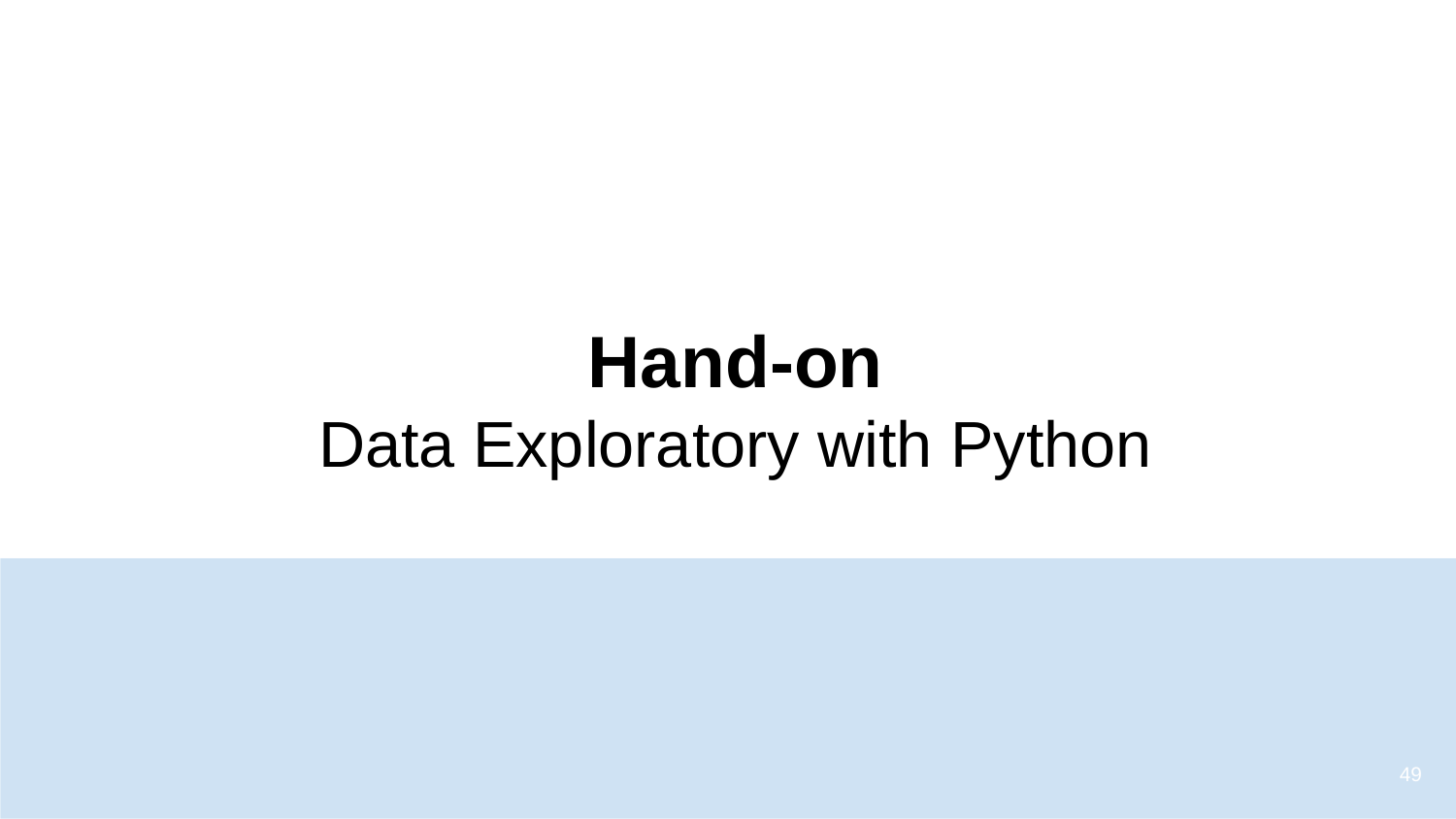

# Hand-on
Data Exploratory with Python
49